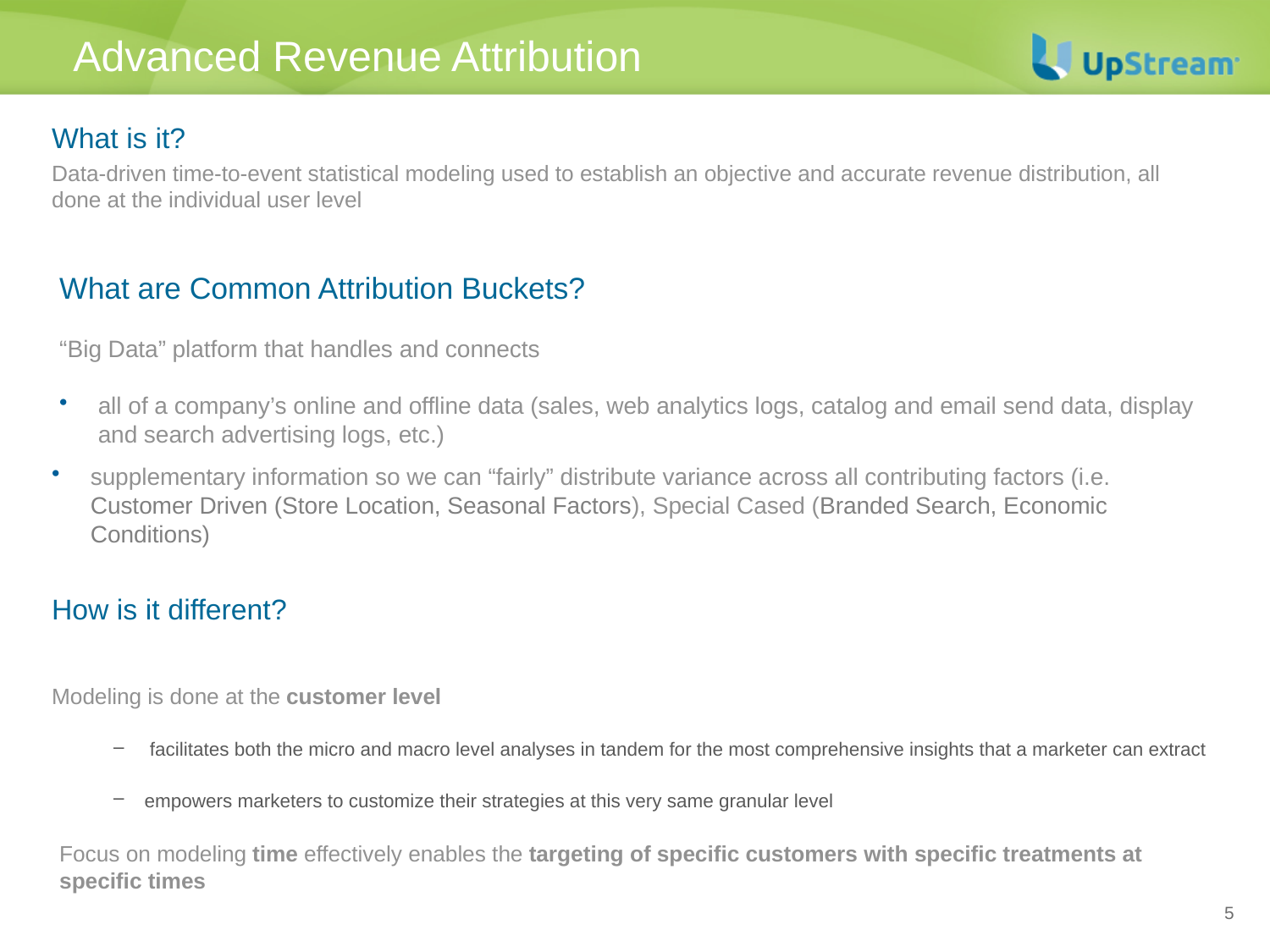

# Advanced Revenue Attribution
What is it?
Data-driven time-to-event statistical modeling used to establish an objective and accurate revenue distribution, all done at the individual user level

What are Common Attribution Buckets?
“Big Data” platform that handles and connects
all of a company’s online and offline data (sales, web analytics logs, catalog and email send data, display and search advertising logs, etc.)
supplementary information so we can “fairly” distribute variance across all contributing factors (i.e. Customer Driven (Store Location, Seasonal Factors), Special Cased (Branded Search, Economic Conditions)

How is it different?

Modeling is done at the customer level
 facilitates both the micro and macro level analyses in tandem for the most comprehensive insights that a marketer can extract
empowers marketers to customize their strategies at this very same granular level
Focus on modeling time effectively enables the targeting of specific customers with specific treatments at  specific times